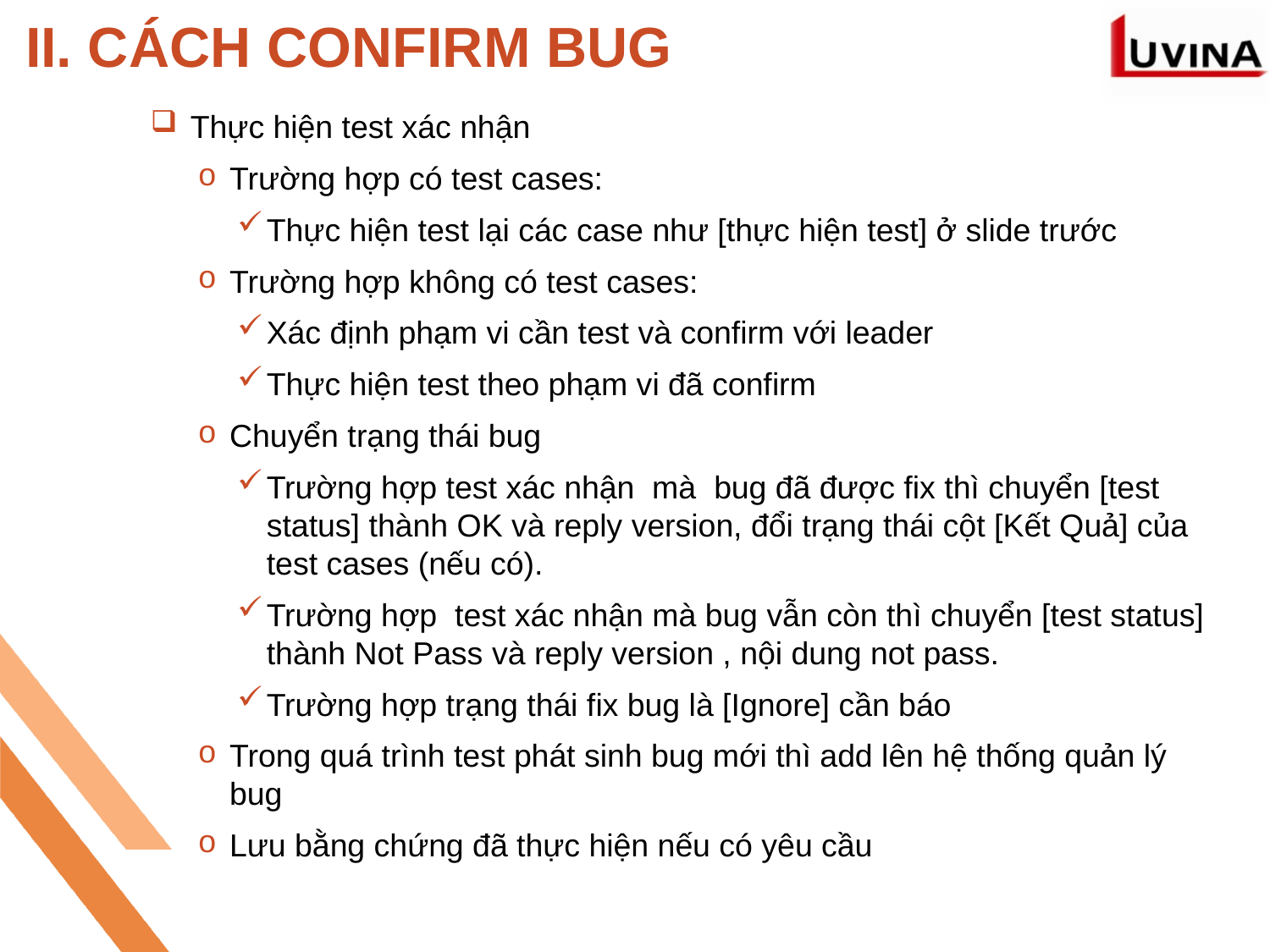

# II. CÁCH CONFIRM BUG
Thực hiện test xác nhận
Trường hợp có test cases:
Thực hiện test lại các case như [thực hiện test] ở slide trước
Trường hợp không có test cases:
Xác định phạm vi cần test và confirm với leader
Thực hiện test theo phạm vi đã confirm
Chuyển trạng thái bug
Trường hợp test xác nhận  mà  bug đã được fix thì chuyển [test status] thành OK và reply version, đổi trạng thái cột [Kết Quả] của test cases (nếu có).
Trường hợp  test xác nhận mà bug vẫn còn thì chuyển [test status] thành Not Pass và reply version , nội dung not pass.
Trường hợp trạng thái fix bug là [Ignore] cần báo
Trong quá trình test phát sinh bug mới thì add lên hệ thống quản lý bug
Lưu bằng chứng đã thực hiện nếu có yêu cầu